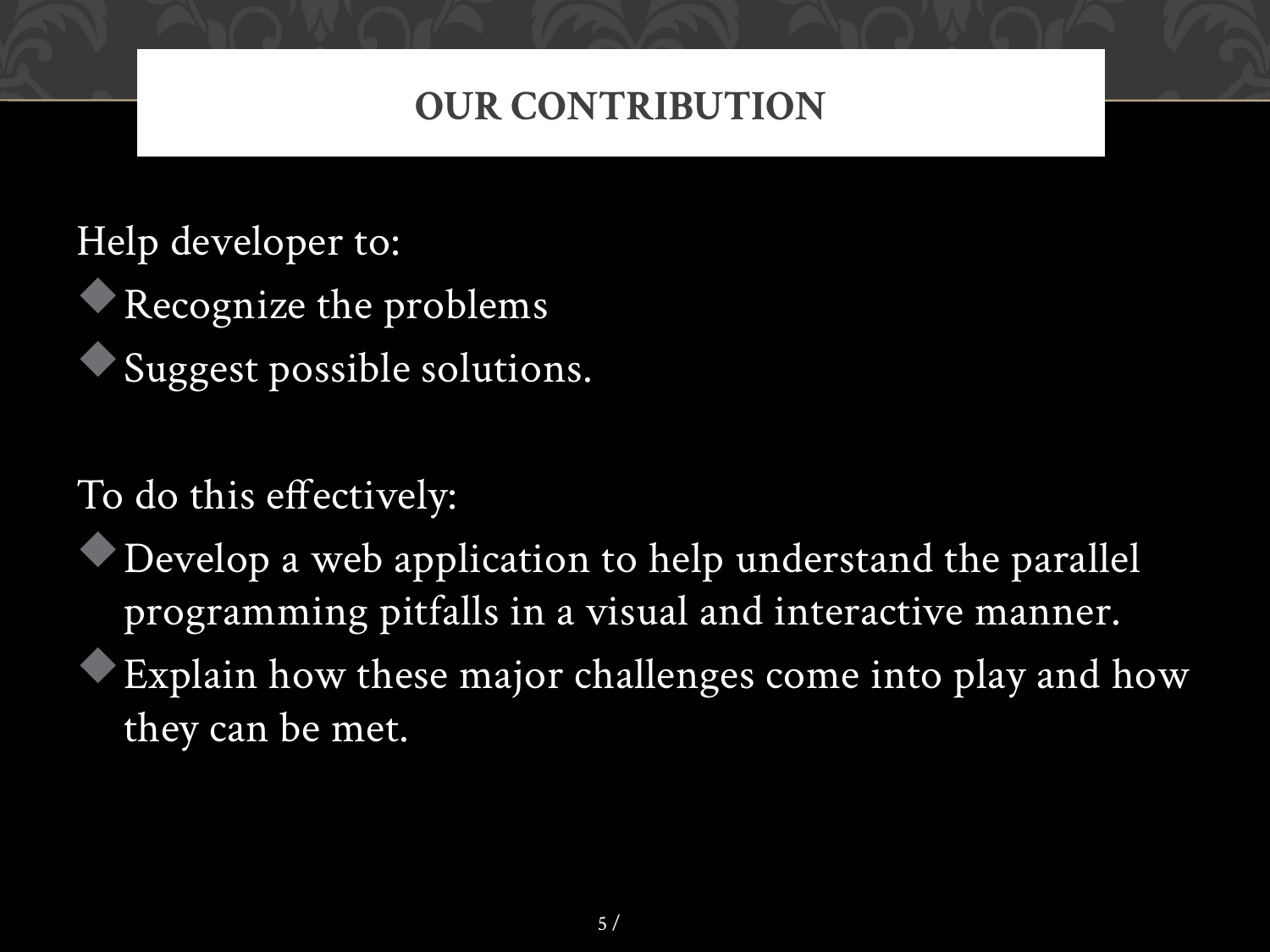

# our contribution
Help developer to:
Recognize the problems
Suggest possible solutions.

To do this effectively:
Develop a web application to help understand the parallel programming pitfalls in a visual and interactive manner.
Explain how these major challenges come into play and how they can be met.